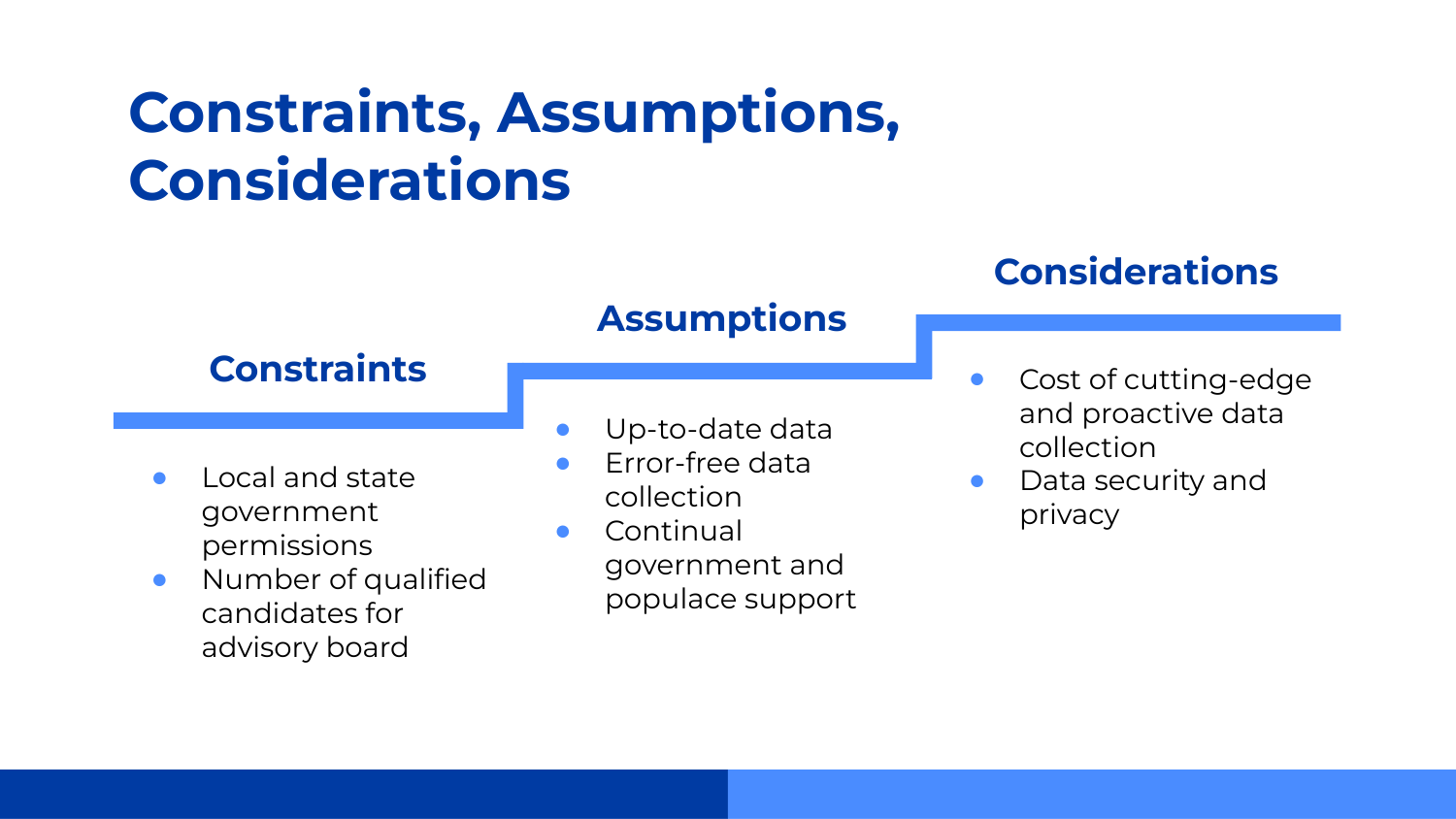

# Constraints, Assumptions, Considerations
Considerations
Assumptions

Constraints

Cost of cutting-edge and proactive data collection
Data security and privacy

Up-to-date data
Error-free data collection
Continual government and populace support

Local and state government permissions
Number of qualified candidates for advisory board